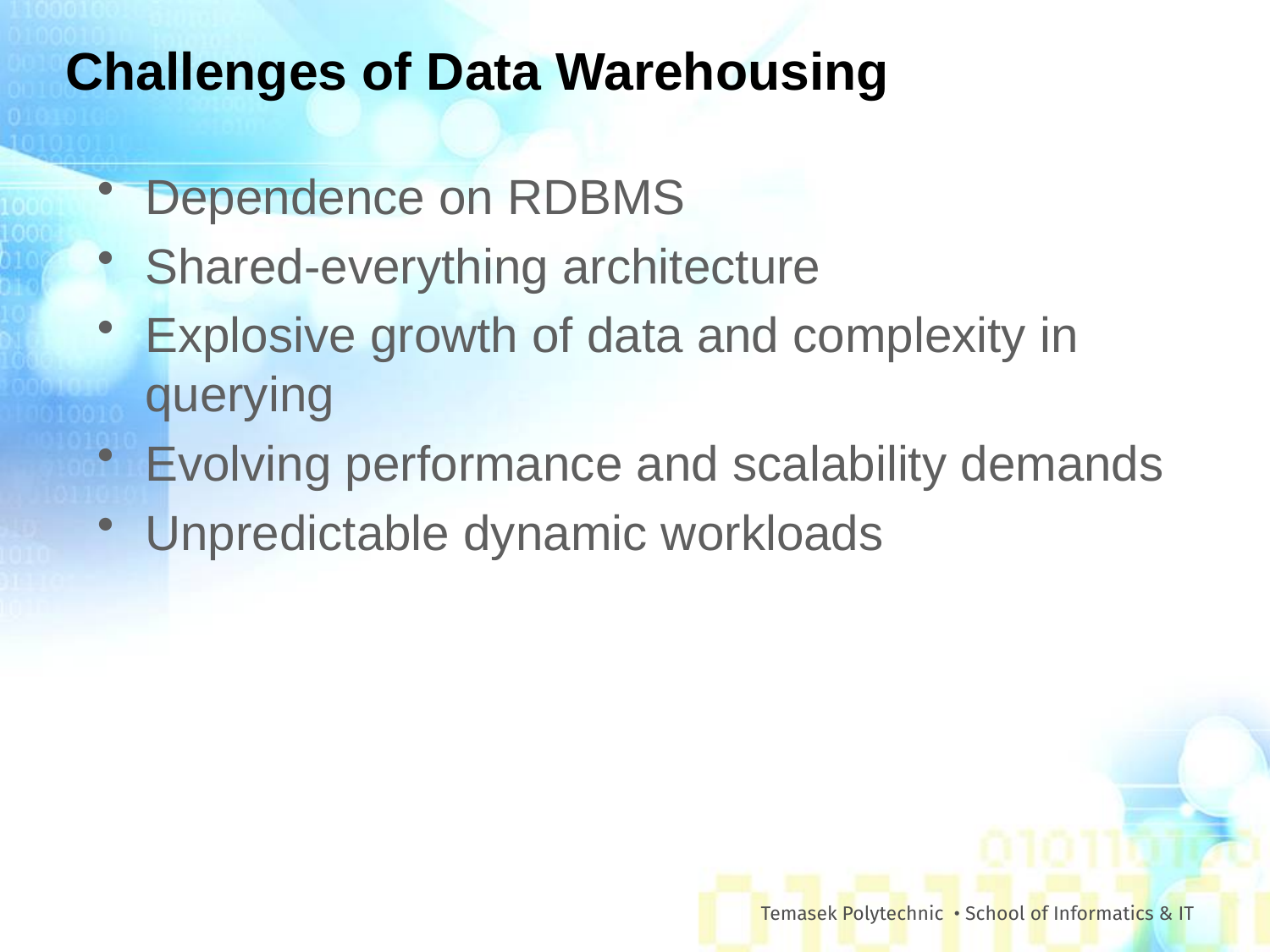

# Challenges of Data Warehousing
Dependence on RDBMS
Shared-everything architecture
Explosive growth of data and complexity in querying
Evolving performance and scalability demands
Unpredictable dynamic workloads